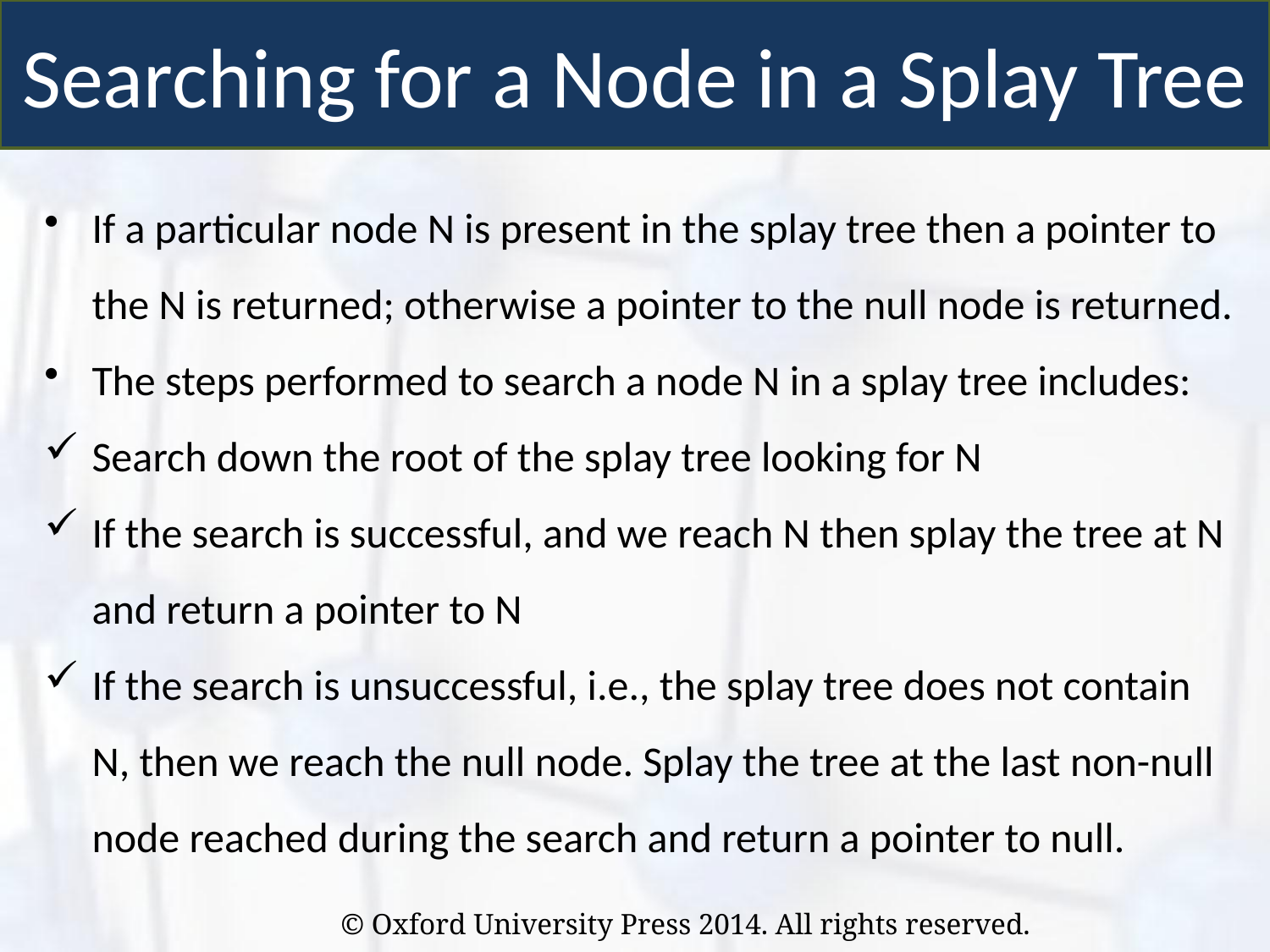

Searching for a Node in a Splay Tree
If a particular node N is present in the splay tree then a pointer to the N is returned; otherwise a pointer to the null node is returned.
The steps performed to search a node N in a splay tree includes:
Search down the root of the splay tree looking for N
If the search is successful, and we reach N then splay the tree at N and return a pointer to N
If the search is unsuccessful, i.e., the splay tree does not contain N, then we reach the null node. Splay the tree at the last non-null node reached during the search and return a pointer to null.